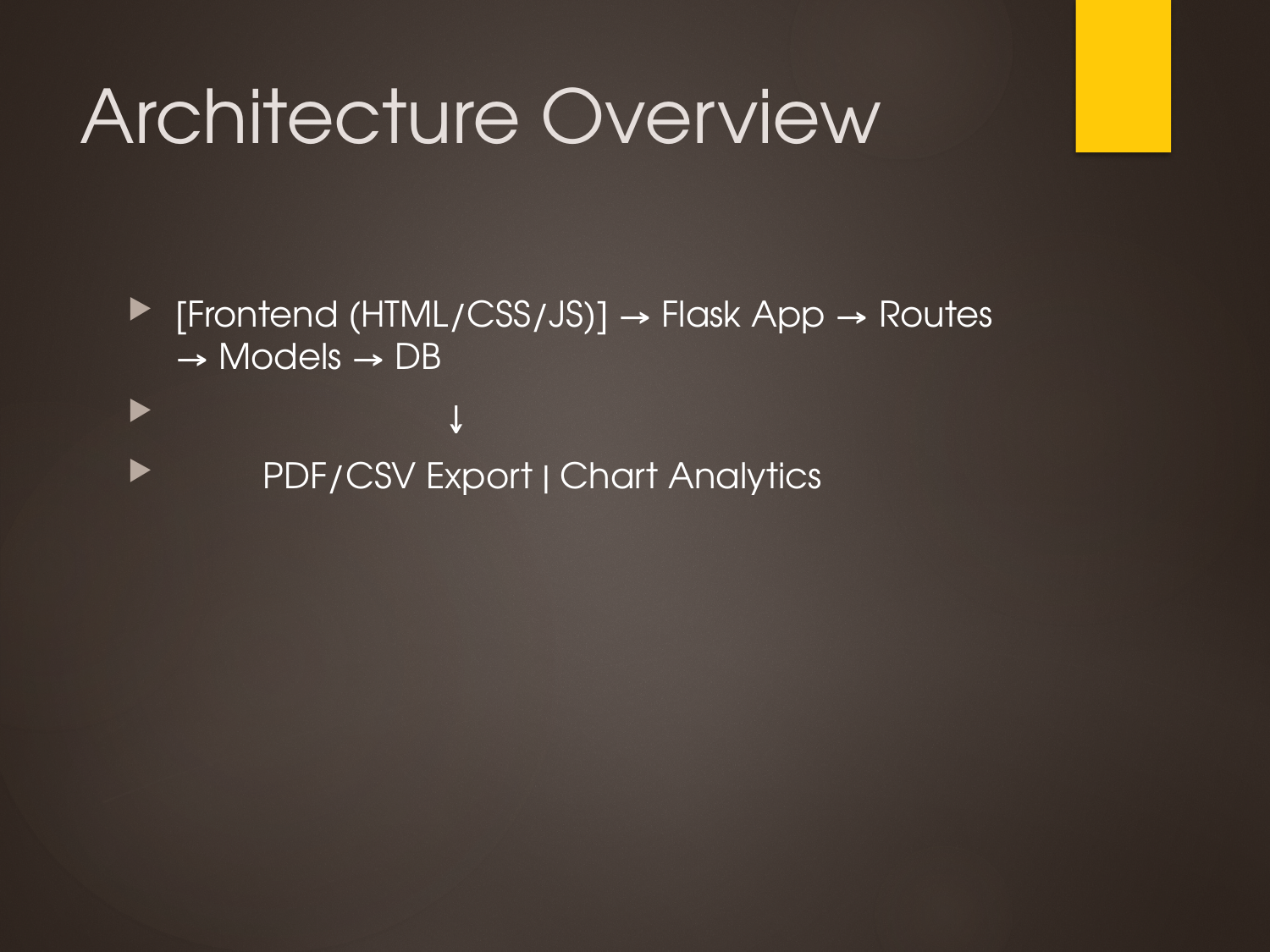

# Architecture Overview
[Frontend (HTML/CSS/JS)] → Flask App → Routes → Models → DB
                            ↓
         PDF/CSV Export | Chart Analytics